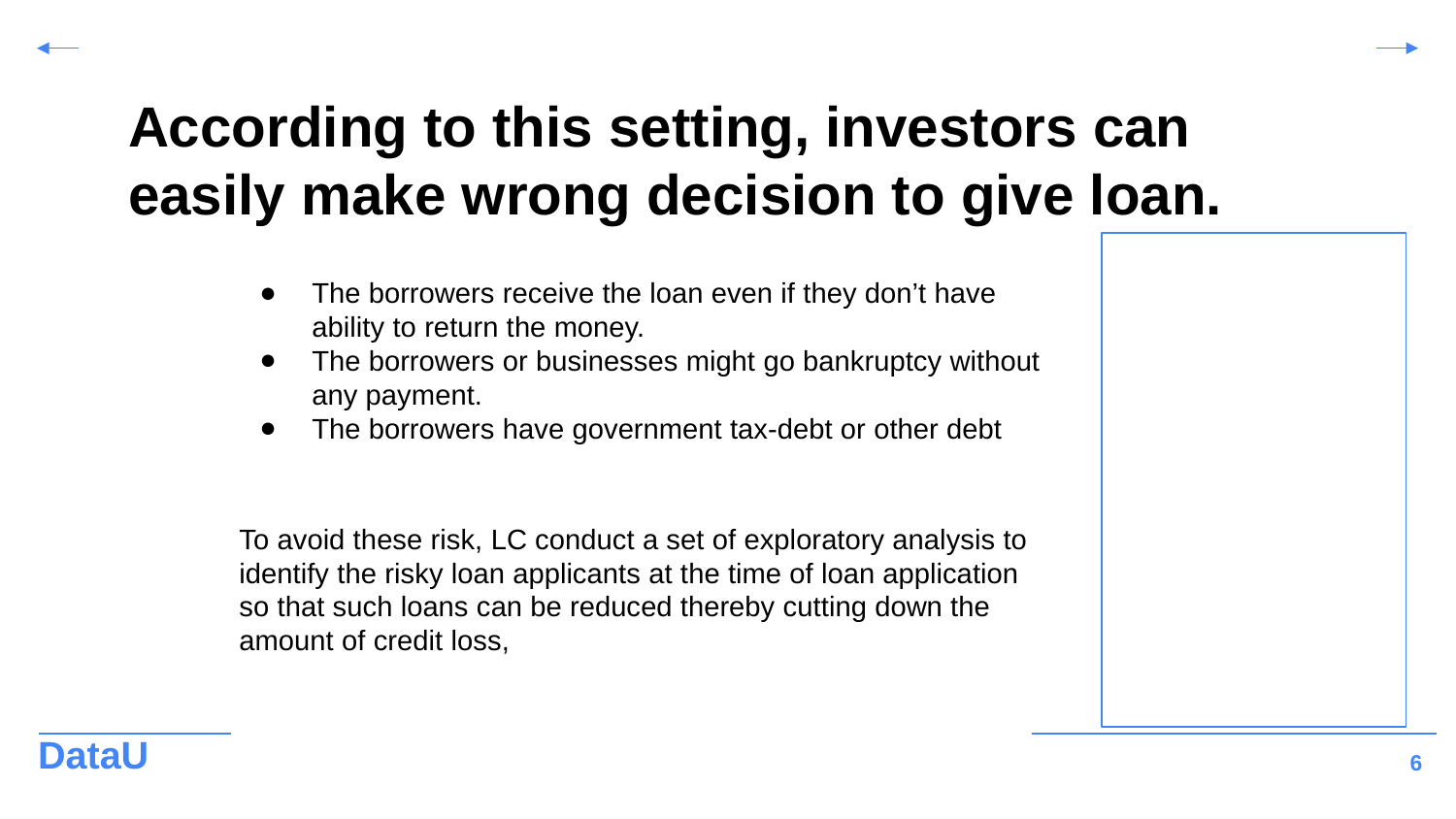

According to this setting, investors can easily make wrong decision to give loan.

The borrowers receive the loan even if they don’t have ability to return the money.
The borrowers or businesses might go bankruptcy without any payment.
The borrowers have government tax-debt or other debt
To avoid these risk, LC conduct a set of exploratory analysis to identify the risky loan applicants at the time of loan application so that such loans can be reduced thereby cutting down the amount of credit loss,
DataU